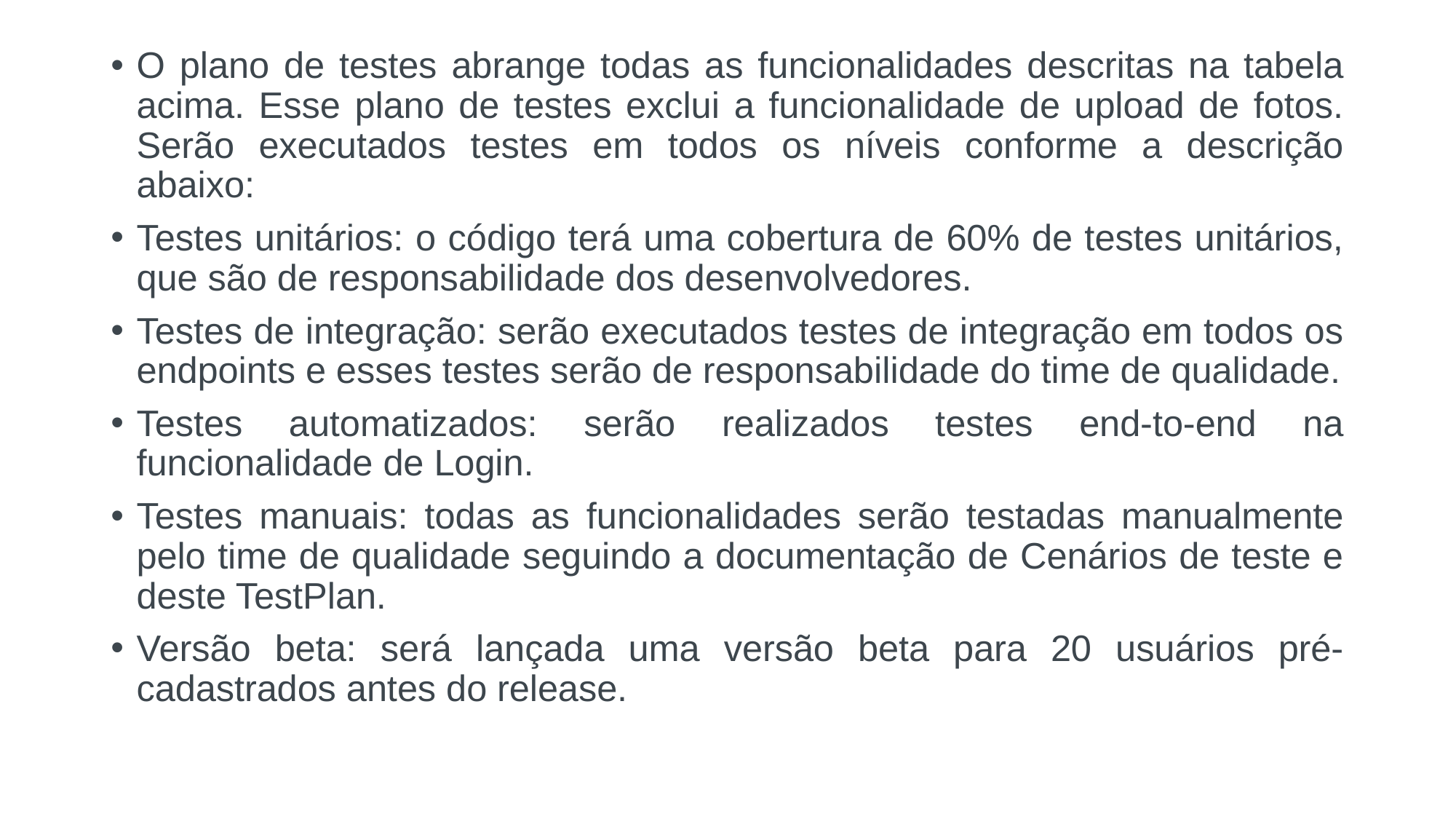

O plano de testes abrange todas as funcionalidades descritas na tabela acima. Esse plano de testes exclui a funcionalidade de upload de fotos. Serão executados testes em todos os níveis conforme a descrição abaixo:
Testes unitários: o código terá uma cobertura de 60% de testes unitários, que são de responsabilidade dos desenvolvedores.
Testes de integração: serão executados testes de integração em todos os endpoints e esses testes serão de responsabilidade do time de qualidade.
Testes automatizados: serão realizados testes end-to-end na funcionalidade de Login.
Testes manuais: todas as funcionalidades serão testadas manualmente pelo time de qualidade seguindo a documentação de Cenários de teste e deste TestPlan.
Versão beta: será lançada uma versão beta para 20 usuários pré-cadastrados antes do release.